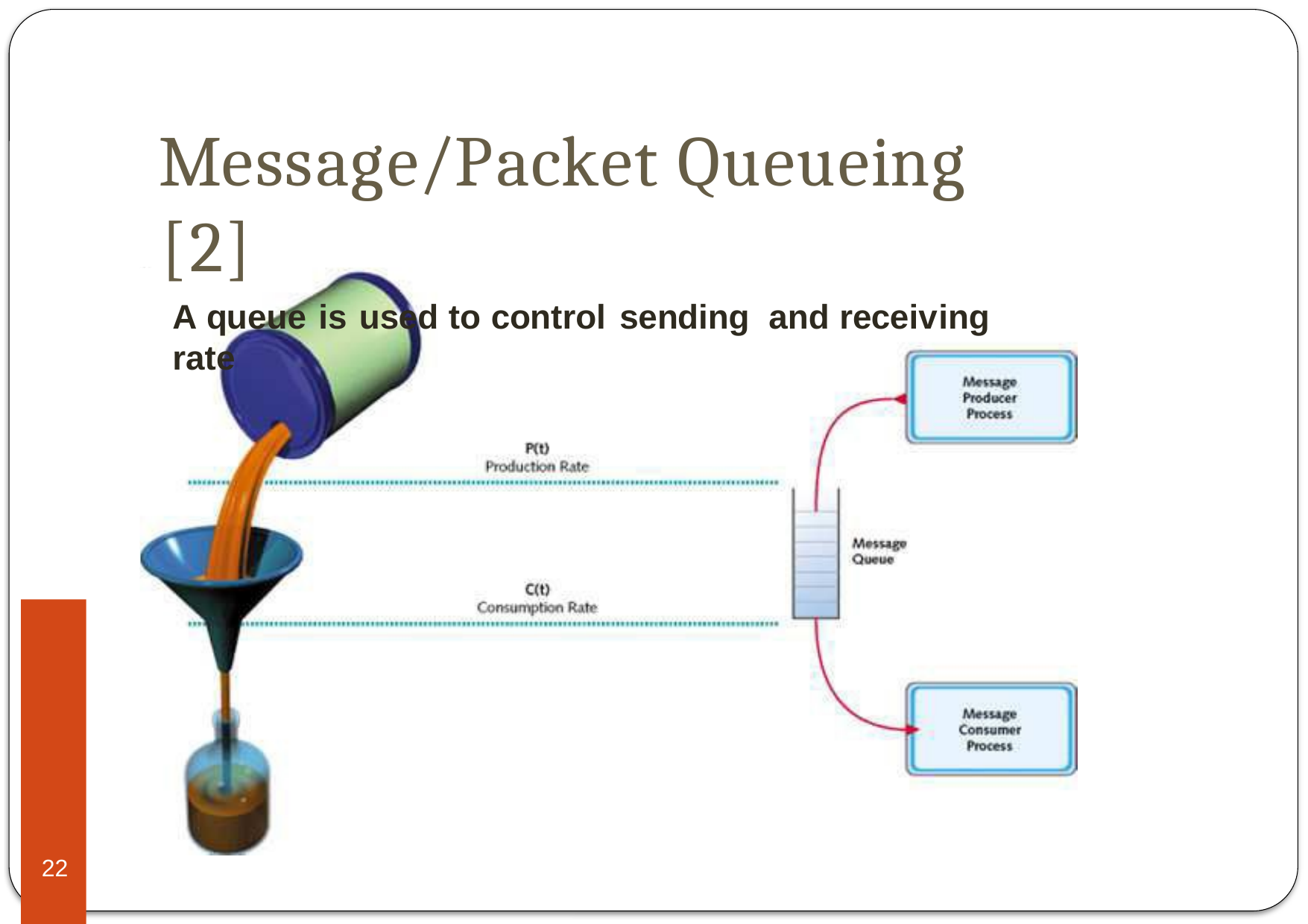

Message/Packet Queueing [2]
A queue is used to control sending  and receiving  rate

22